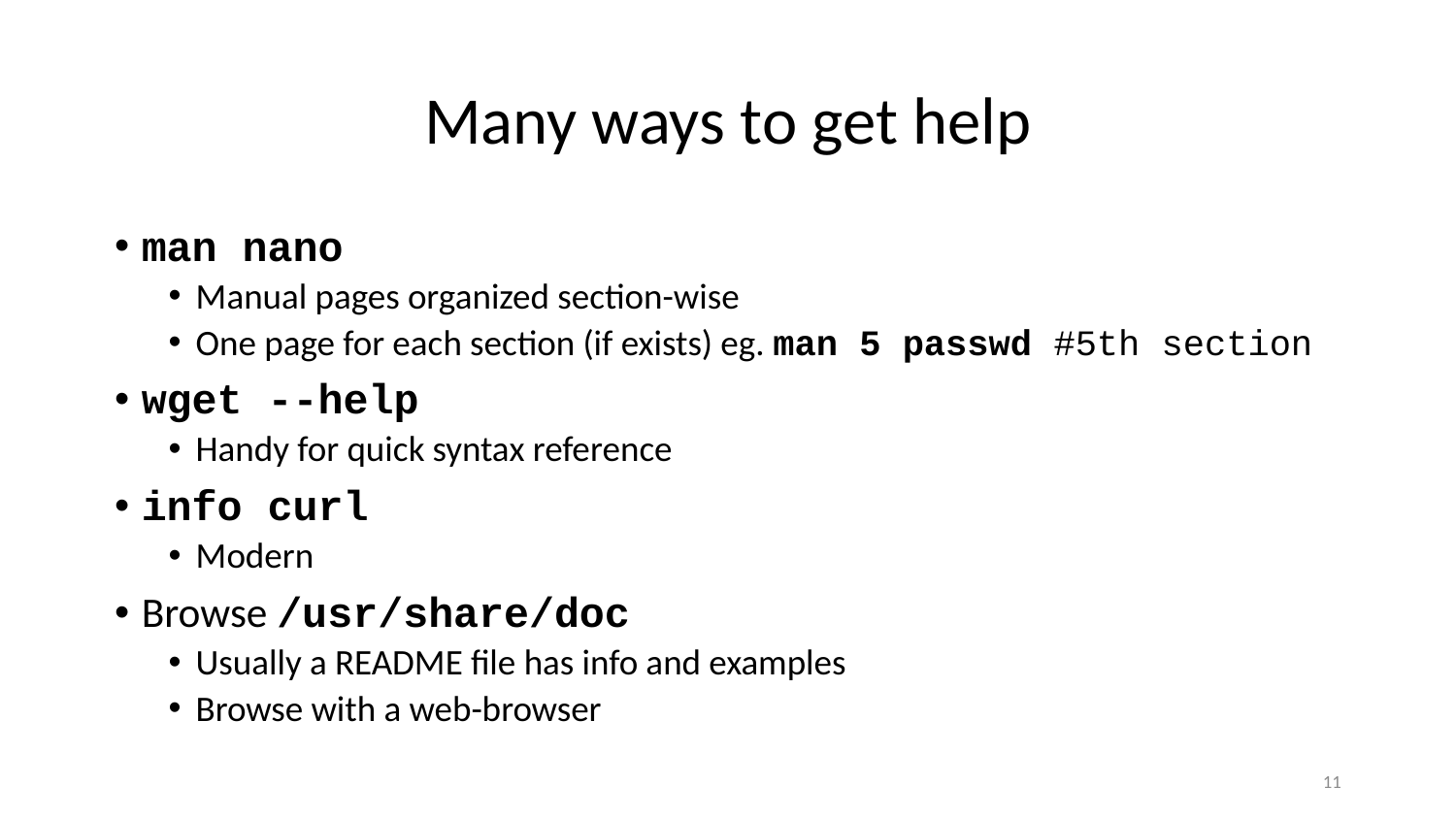

# Many ways to get help
man nano
Manual pages organized section-wise
One page for each section (if exists) eg. man 5 passwd #5th section
wget --help
Handy for quick syntax reference
info curl
Modern
Browse /usr/share/doc
Usually a README file has info and examples
Browse with a web-browser
11